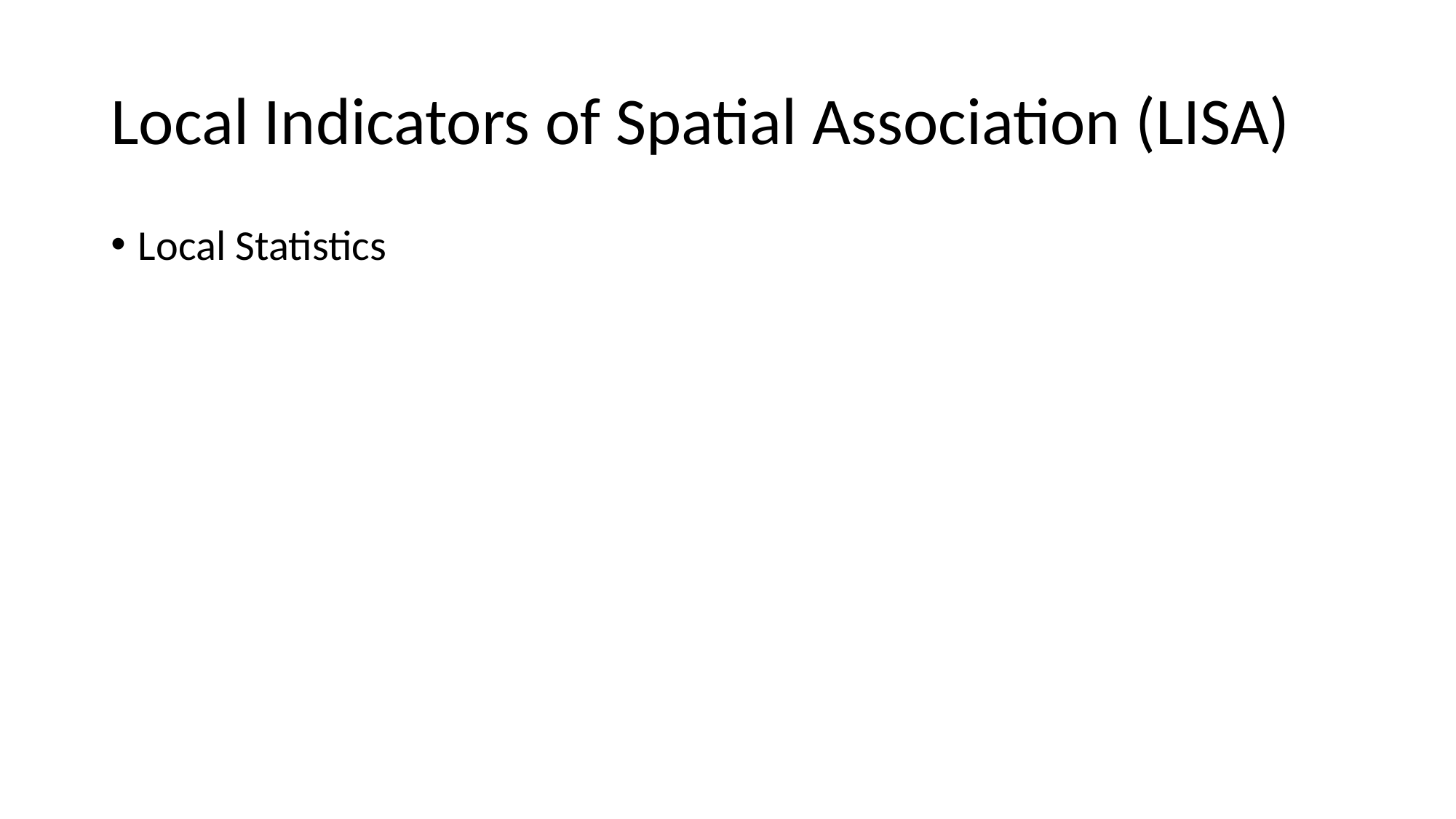

# Local Indicators of Spatial Association (LISA)
Local Statistics